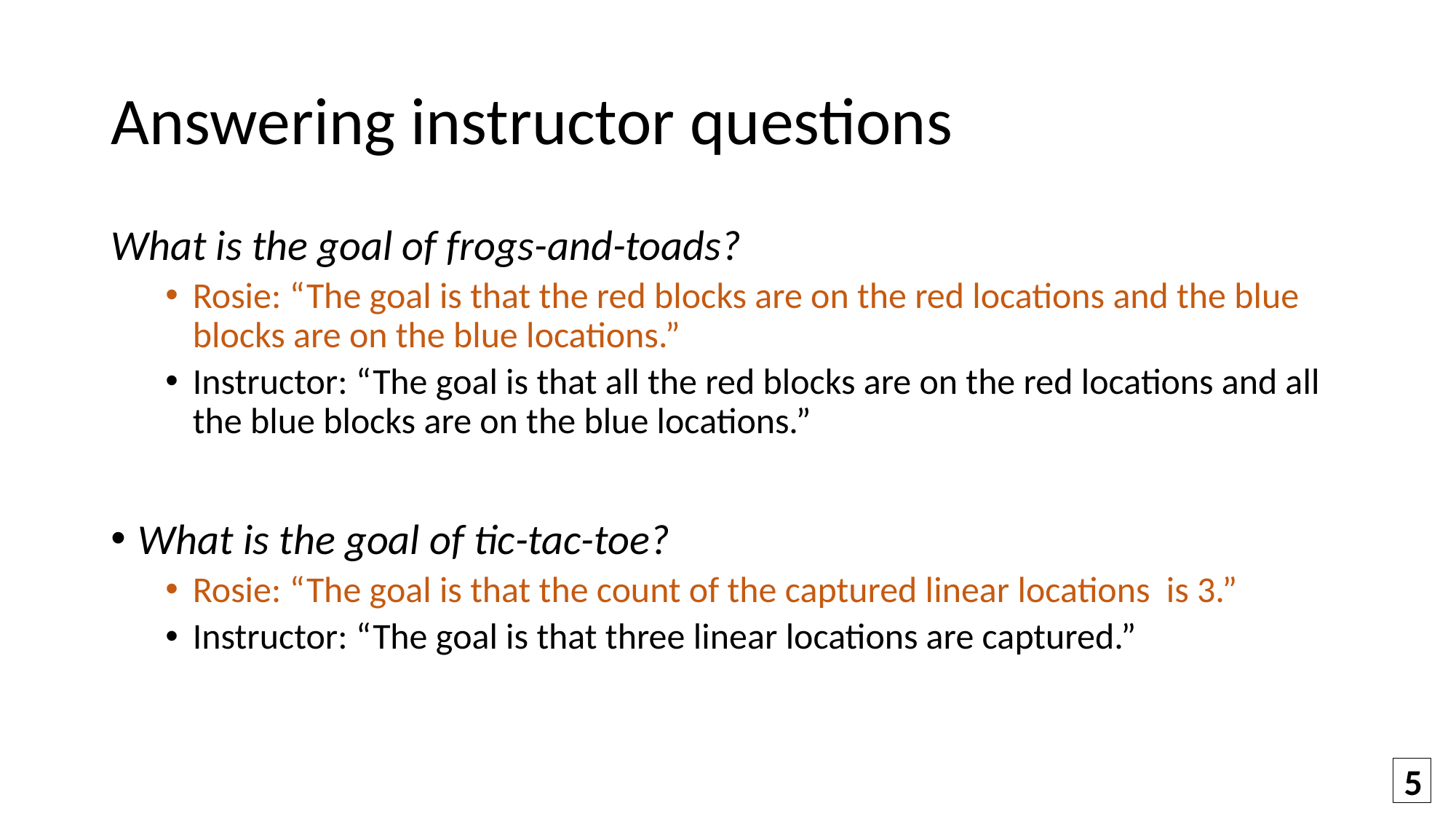

# Answering instructor questions
What is the goal of frogs-and-toads?
Rosie: “The goal is that the red blocks are on the red locations and the blue blocks are on the blue locations.”
Instructor: “The goal is that all the red blocks are on the red locations and all the blue blocks are on the blue locations.”

What is the goal of tic-tac-toe?
Rosie: “The goal is that the count of the captured linear locations  is 3.”
Instructor: “The goal is that three linear locations are captured.”

5